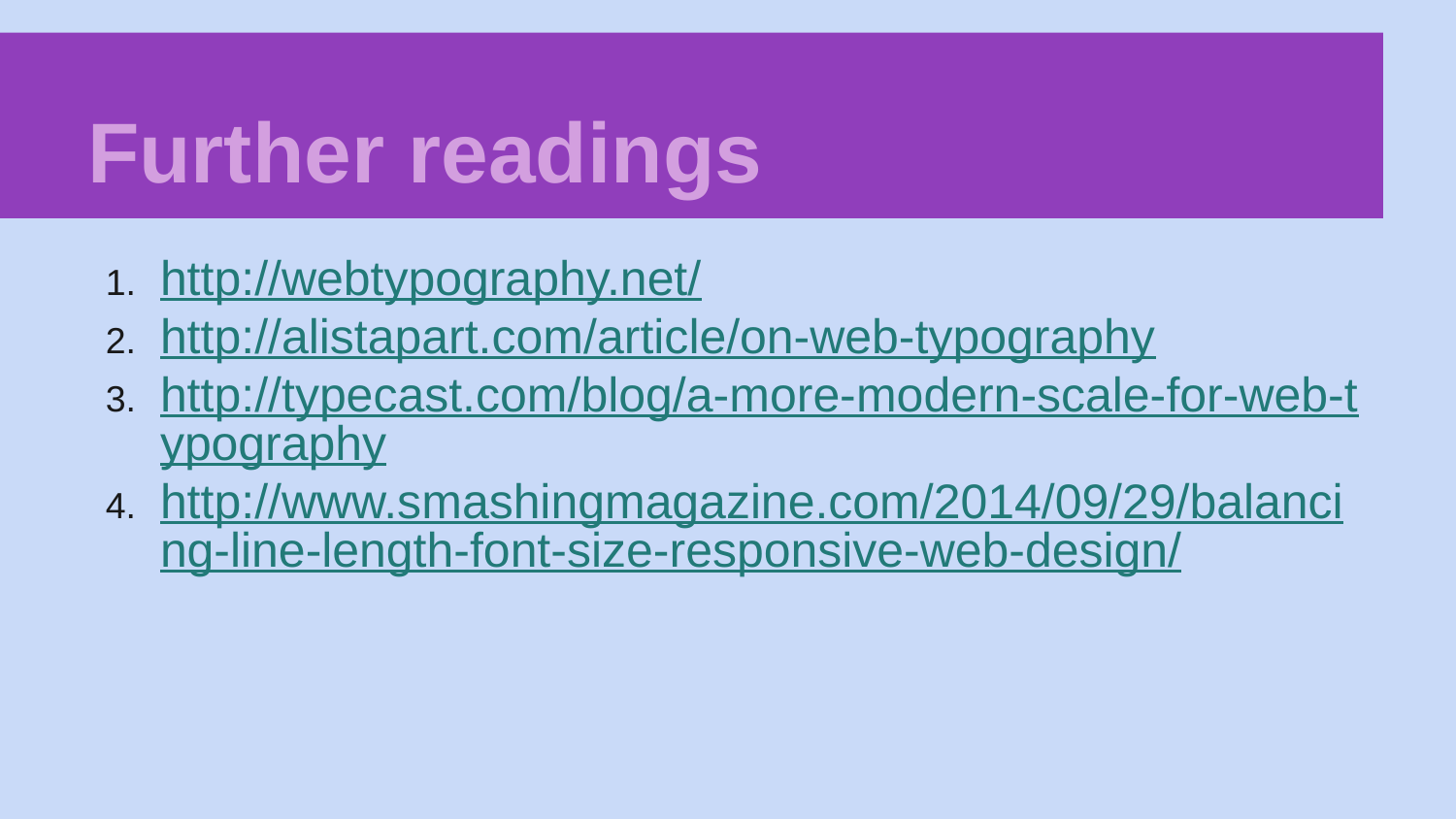

# Further readings
http://webtypography.net/
http://alistapart.com/article/on-web-typography
http://typecast.com/blog/a-more-modern-scale-for-web-typography
http://www.smashingmagazine.com/2014/09/29/balancing-line-length-font-size-responsive-web-design/